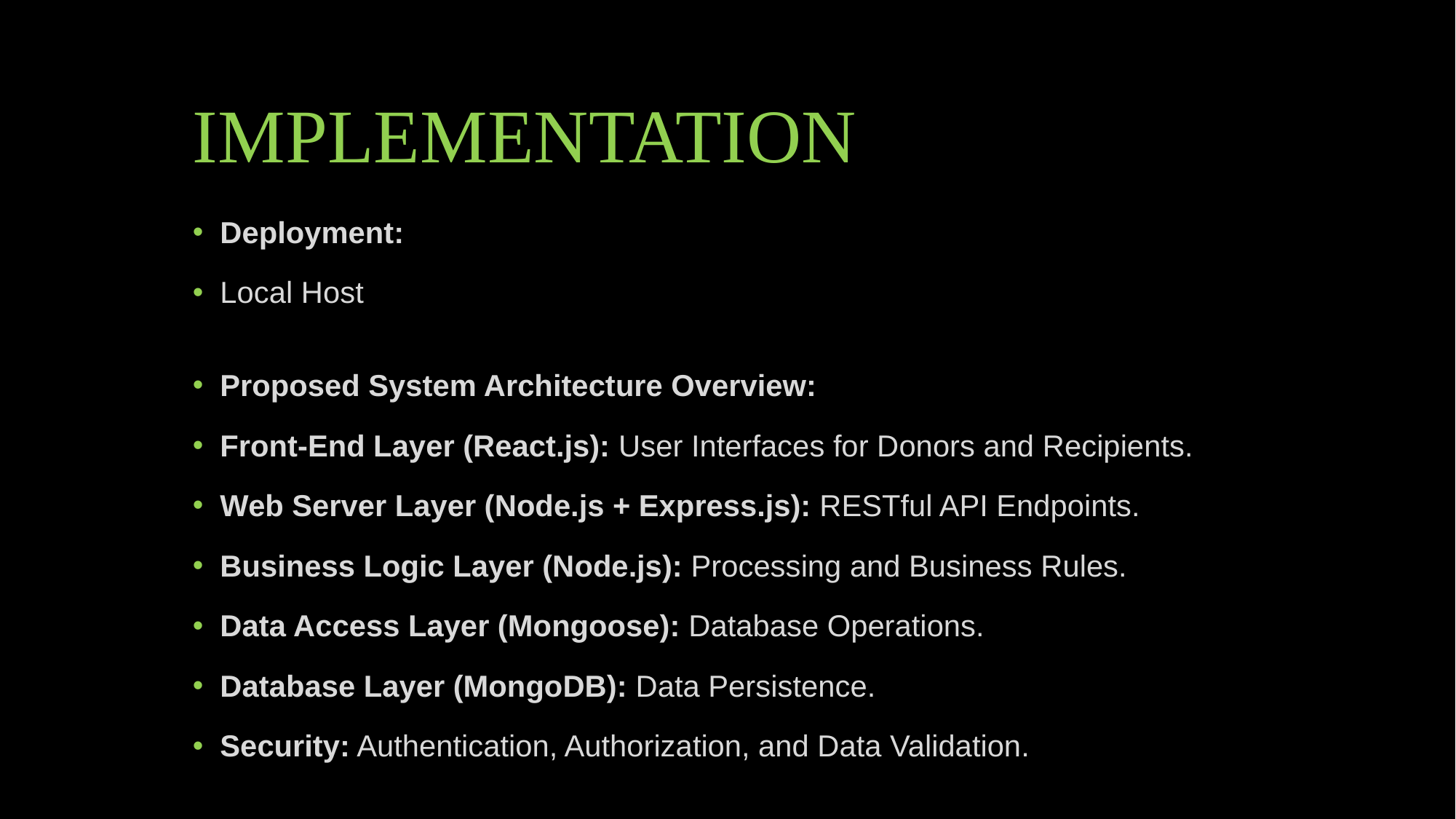

# IMPLEMENTATION
Deployment:
Local Host
Proposed System Architecture Overview:
Front-End Layer (React.js): User Interfaces for Donors and Recipients.
Web Server Layer (Node.js + Express.js): RESTful API Endpoints.
Business Logic Layer (Node.js): Processing and Business Rules.
Data Access Layer (Mongoose): Database Operations.
Database Layer (MongoDB): Data Persistence.
Security: Authentication, Authorization, and Data Validation.